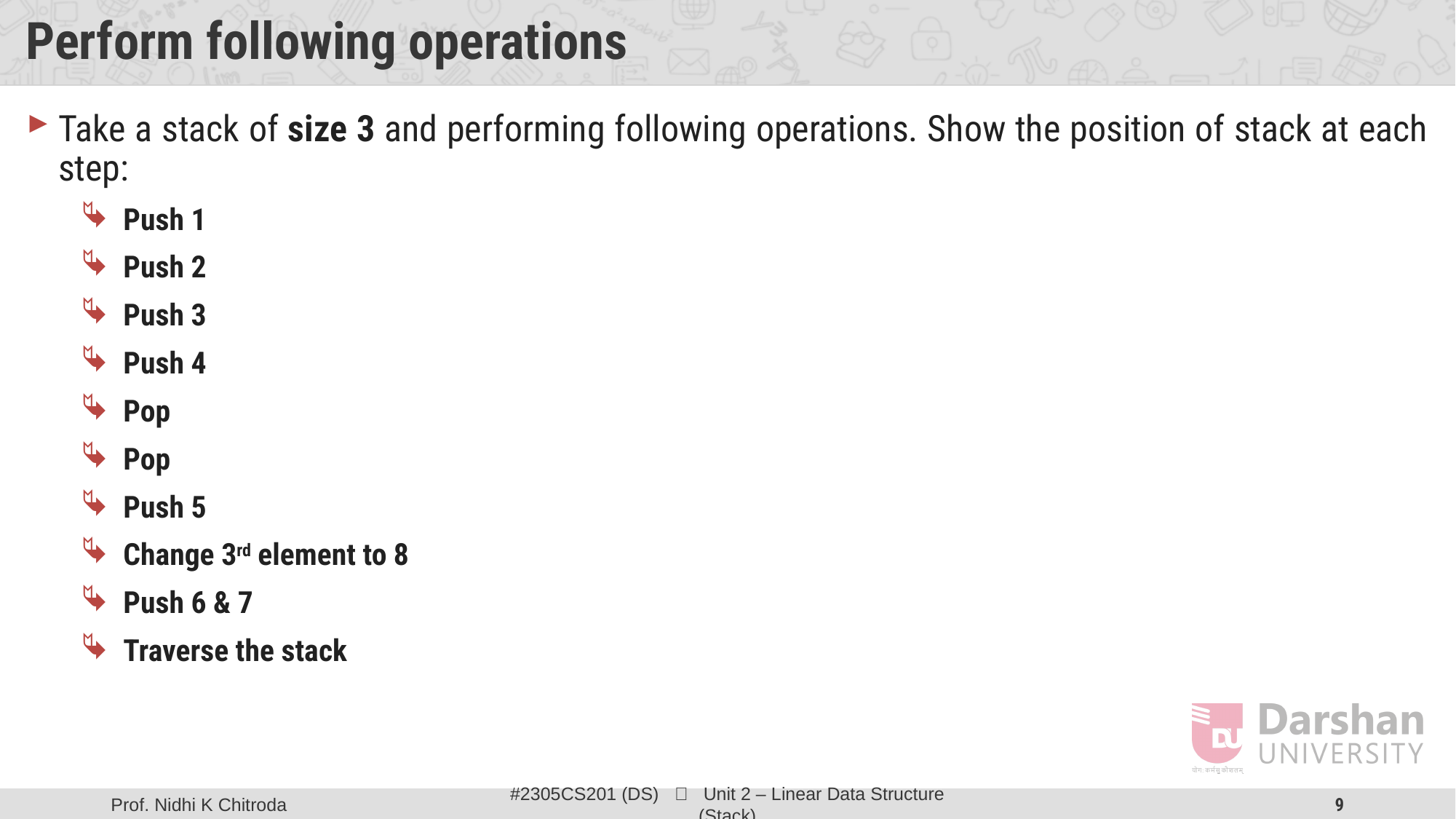

# Perform following operations
Take a stack of size 3 and performing following operations. Show the position of stack at each step:
Push 1
Push 2
Push 3
Push 4
Pop
Pop
Push 5
Change 3rd element to 8
Push 6 & 7
Traverse the stack